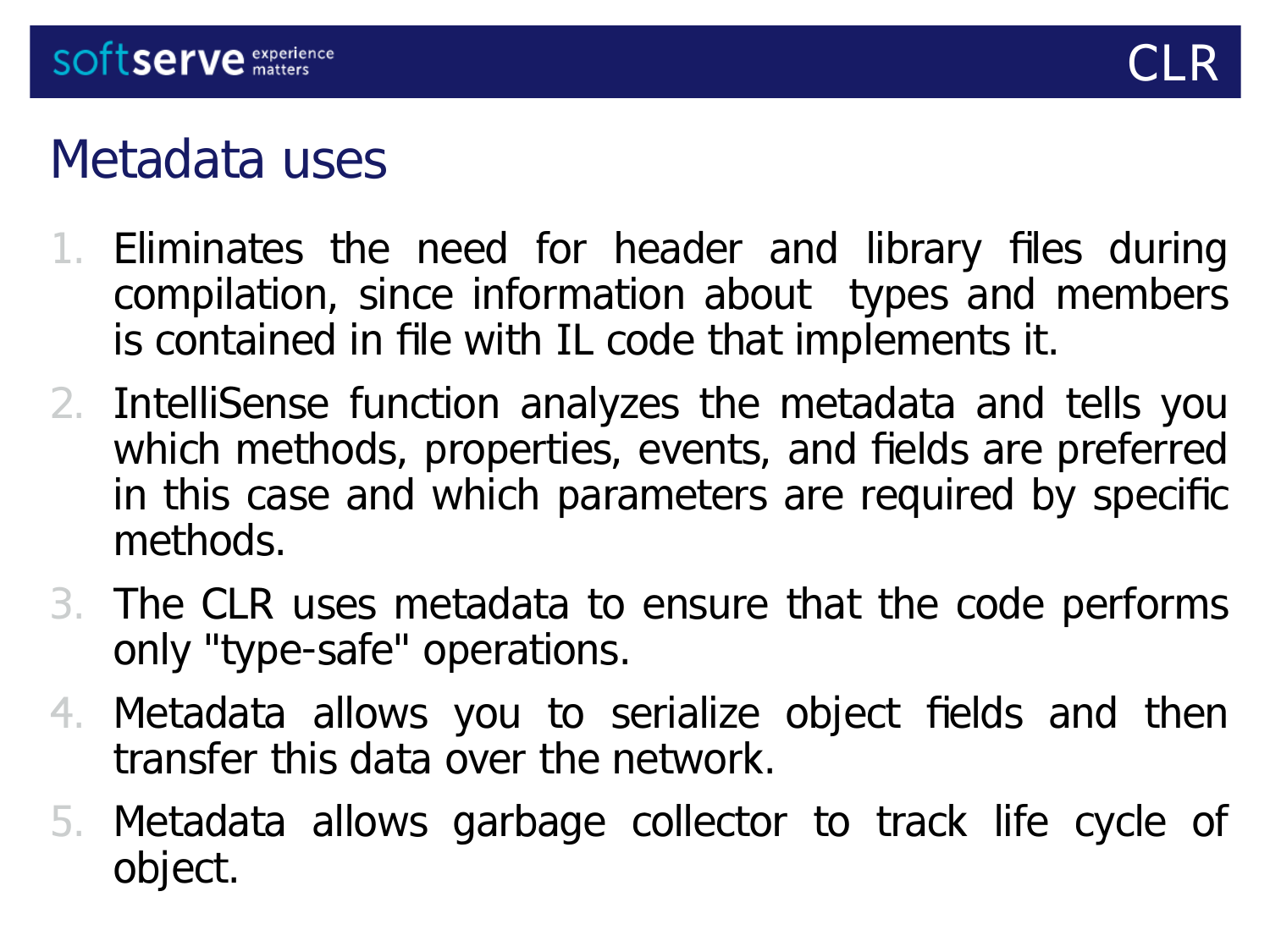

CLR

Metadata uses
Eliminates the need for header and library files during compilation, since information about  types and members is contained in file with IL code that implements it.
IntelliSense function analyzes the metadata and tells you which methods, properties, events, and fields are preferred in this case and which parameters are required by specific methods.
The CLR uses metadata to ensure that the code performs only "type-safe" operations.
Metadata allows you to serialize object fields and then transfer this data over the network.
Metadata allows garbage collector to track life cycle of object.